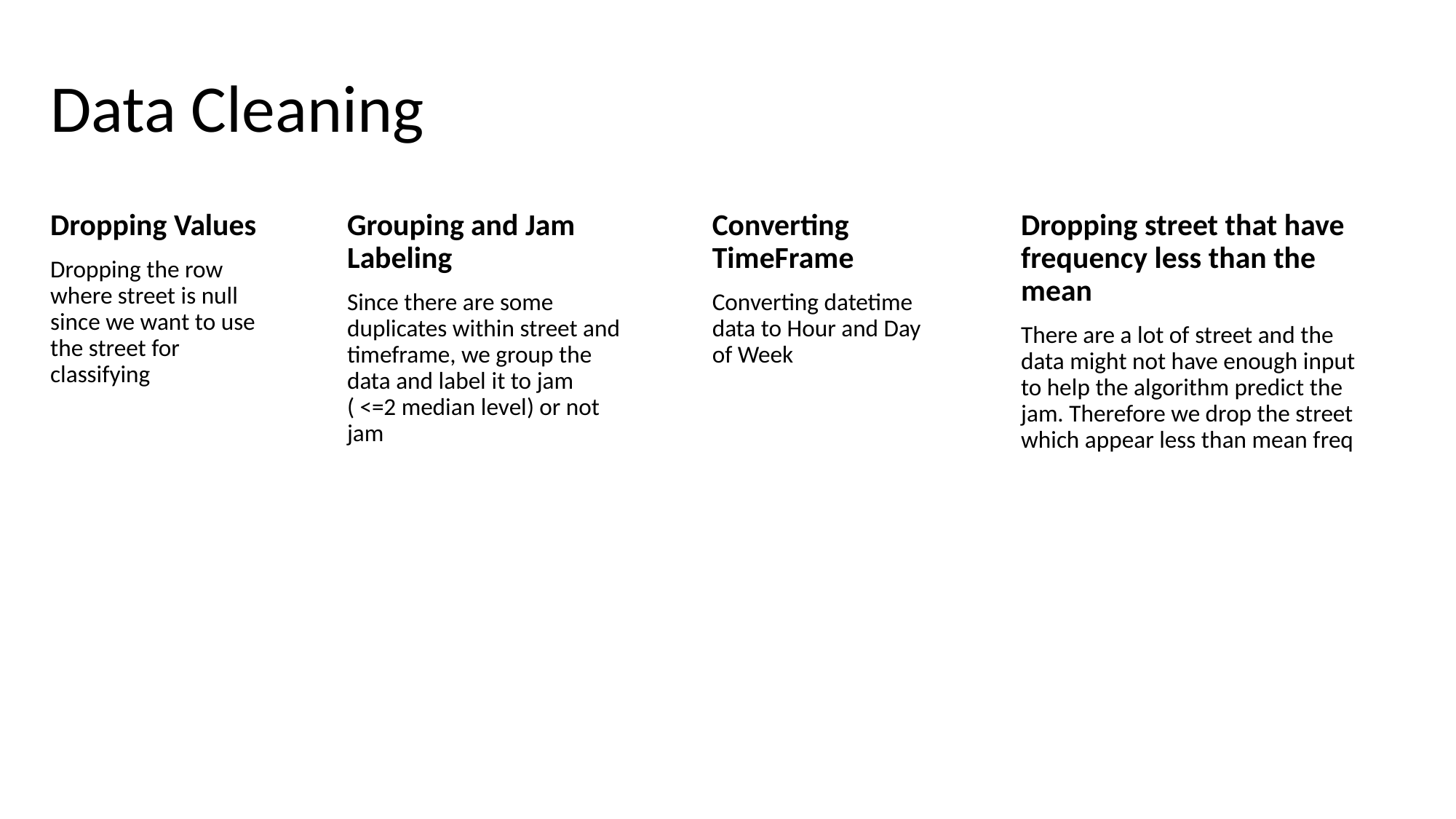

# Data Cleaning
Dropping Values
Dropping the row where street is null since we want to use the street for classifying
Grouping and Jam Labeling
Since there are some duplicates within street and timeframe, we group the data and label it to jam ( <=2 median level) or not jam
Converting TimeFrame
Converting datetime data to Hour and Day of Week
Dropping street that have frequency less than the mean
There are a lot of street and the data might not have enough input to help the algorithm predict the jam. Therefore we drop the street which appear less than mean freq